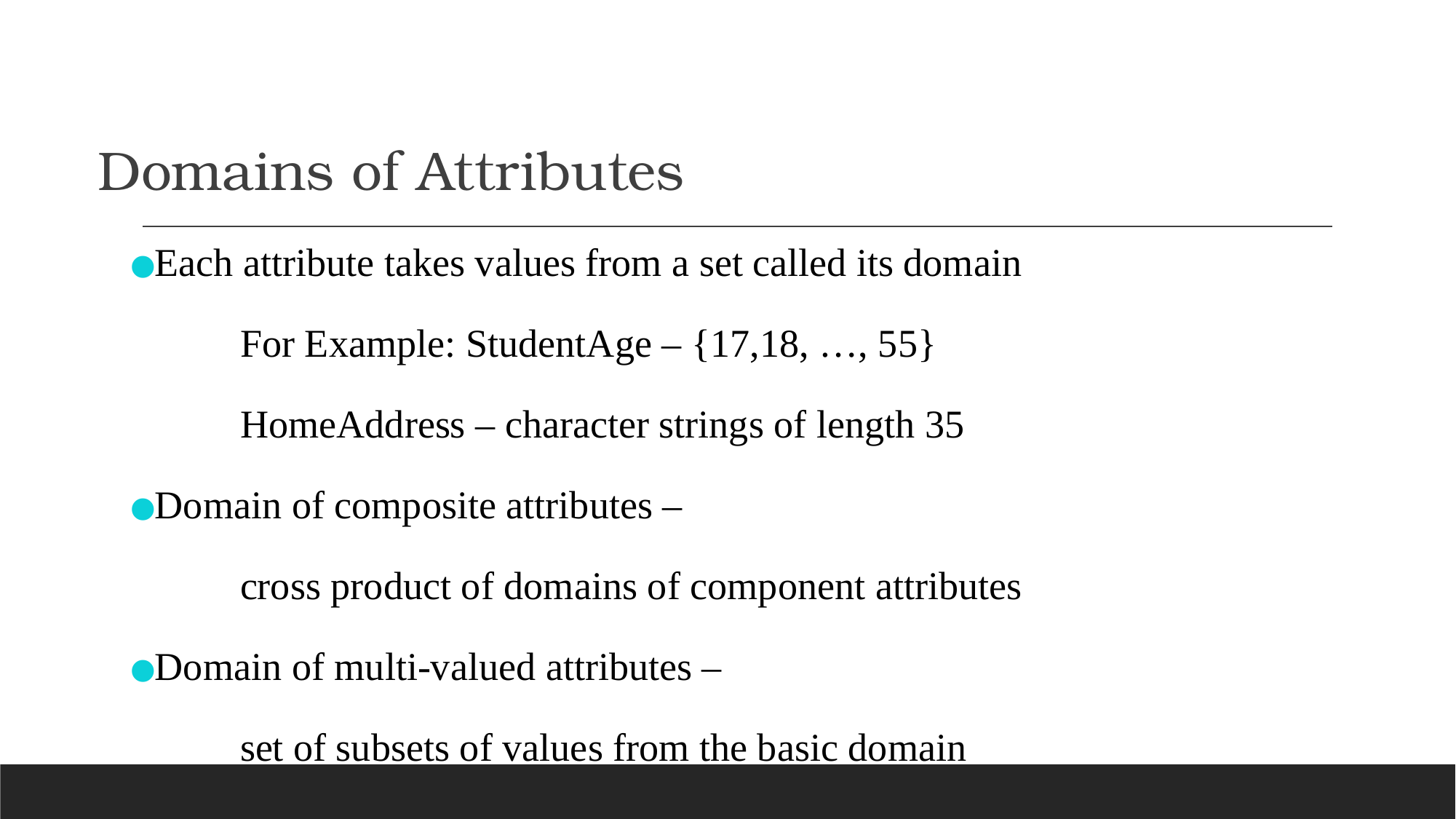

# Domains of Attributes
Each attribute takes values from a set called its domain
	For Example: StudentAge – {17,18, …, 55}
	HomeAddress – character strings of length 35
Domain of composite attributes –
	cross product of domains of component attributes
Domain of multi-valued attributes –
	set of subsets of values from the basic domain